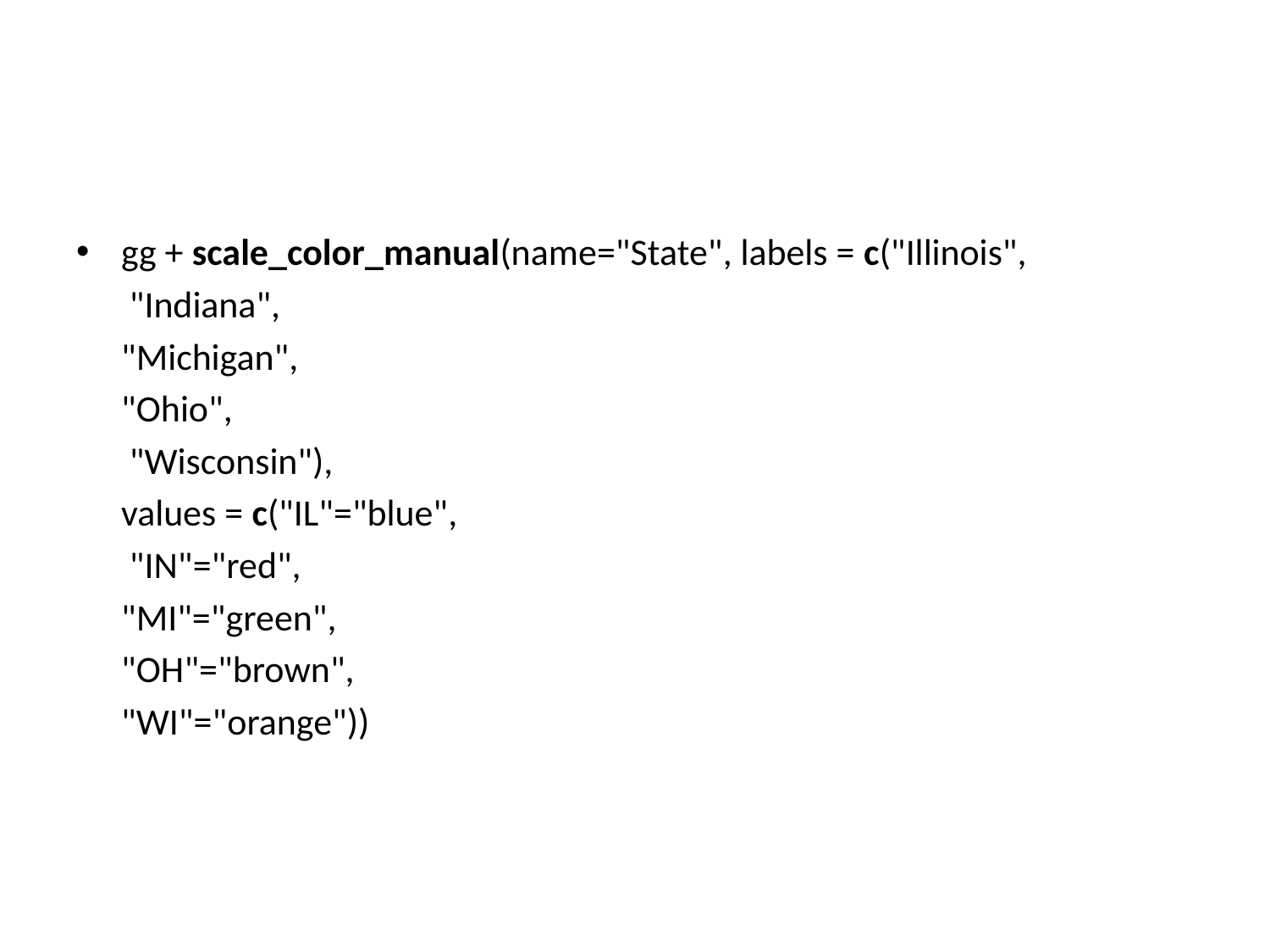

#
gg + scale_color_manual(name="State", labels = c("Illinois",
			 "Indiana",
			"Michigan",
			"Ohio",
			 "Wisconsin"),
	values = c("IL"="blue",
			 "IN"="red",
			"MI"="green",
			"OH"="brown",
			"WI"="orange"))